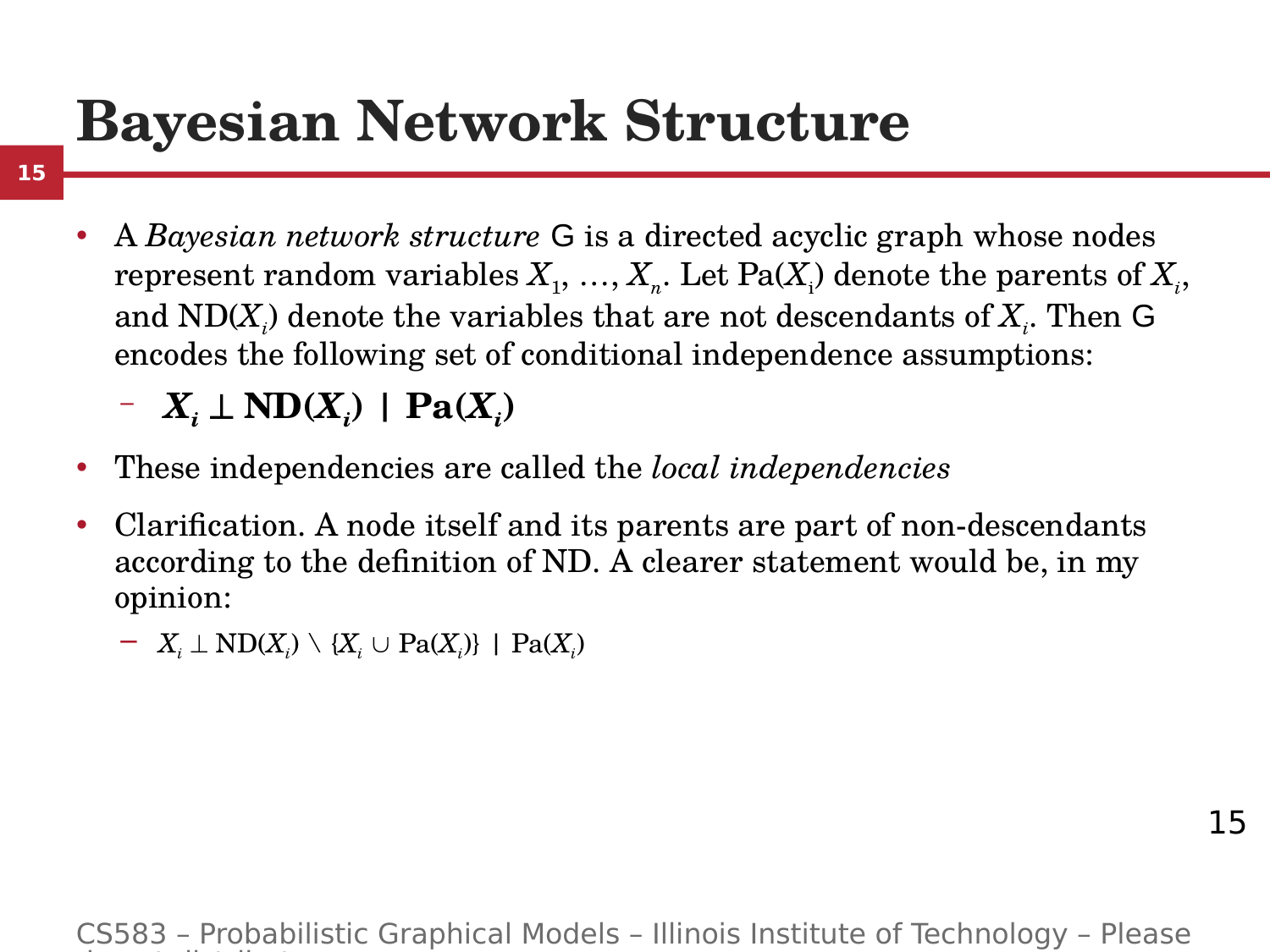

# Bayesian Network Structure
A Bayesian network structure G is a directed acyclic graph whose nodes represent random variables X1, …, Xn. Let Pa(Xi) denote the parents of Xi, and ND(Xi) denote the variables that are not descendants of Xi. Then G encodes the following set of conditional independence assumptions:
 Xi ⊥ ND(Xi) | Pa(Xi)
These independencies are called the local independencies
Clarification. A node itself and its parents are part of non-descendants according to the definition of ND. A clearer statement would be, in my opinion:
Xi ⊥ ND(Xi) \ {Xi ∪ Pa(Xi)} | Pa(Xi)
15
CS583 – Probabilistic Graphical Models – Illinois Institute of Technology – Please do not distribute.